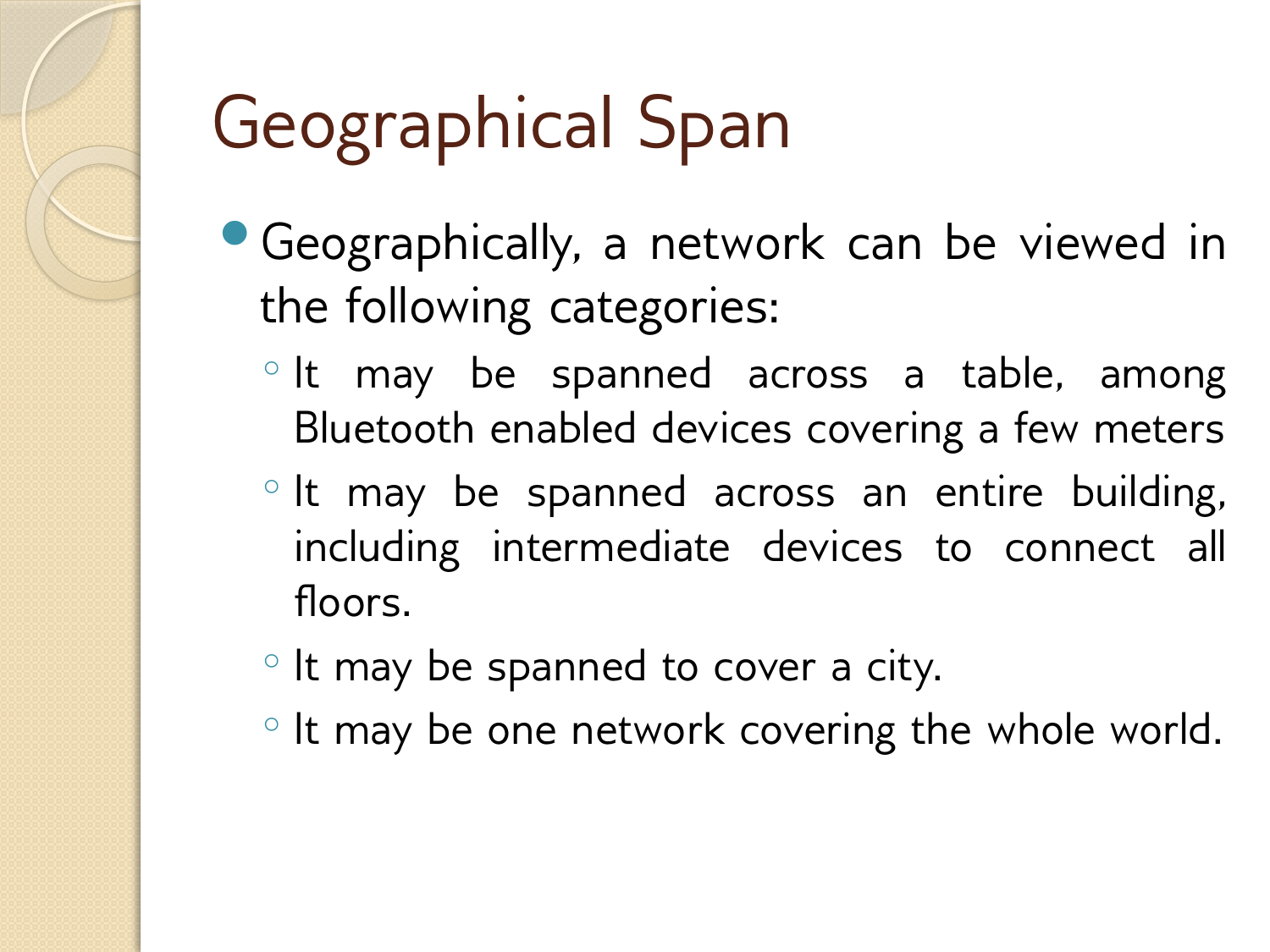

# Geographical Span
Geographically, a network can be viewed in the following categories:
It may be spanned across a table, among Bluetooth enabled devices covering a few meters
It may be spanned across an entire building, including intermediate devices to connect all floors.
It may be spanned to cover a city.
It may be one network covering the whole world.